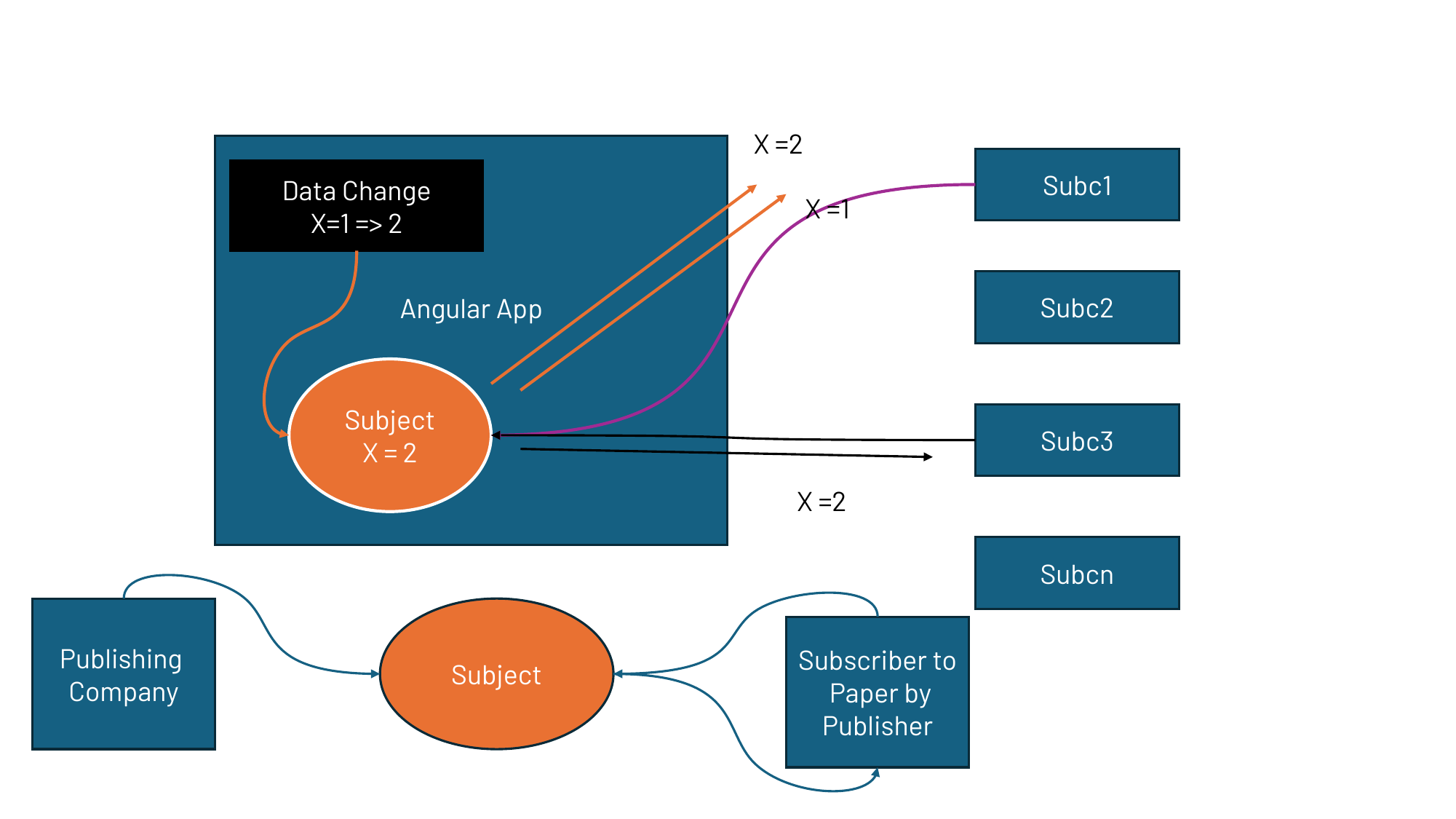

X =2
Angular App

Subc1
Data Change
X=1 => 2
X =1
Subc2
Subject
X = 2
Subc3
X =2
Subcn
Publishing
Company
Subject
Subscriber to  Paper by Publisher